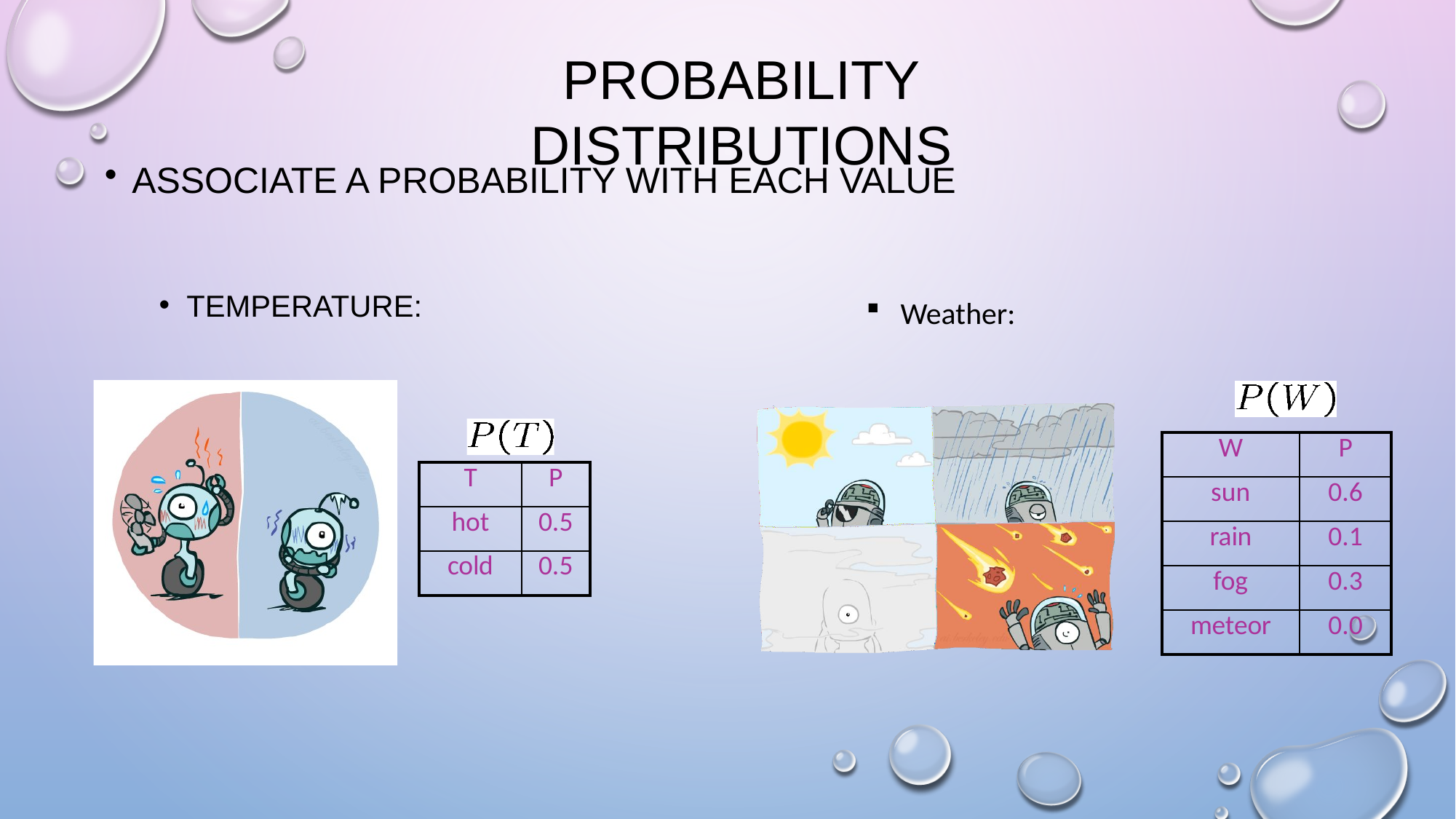

# PROBABILITY DISTRIBUTIONS
ASSOCIATE A PROBABILITY WITH EACH VALUE

TEMPERATURE:
Weather:

| W | P |
| --- | --- |
| sun | 0.6 |
| rain | 0.1 |
| fog | 0.3 |
| meteor | 0.0 |
| T | P |
| --- | --- |
| hot | 0.5 |
| cold | 0.5 |